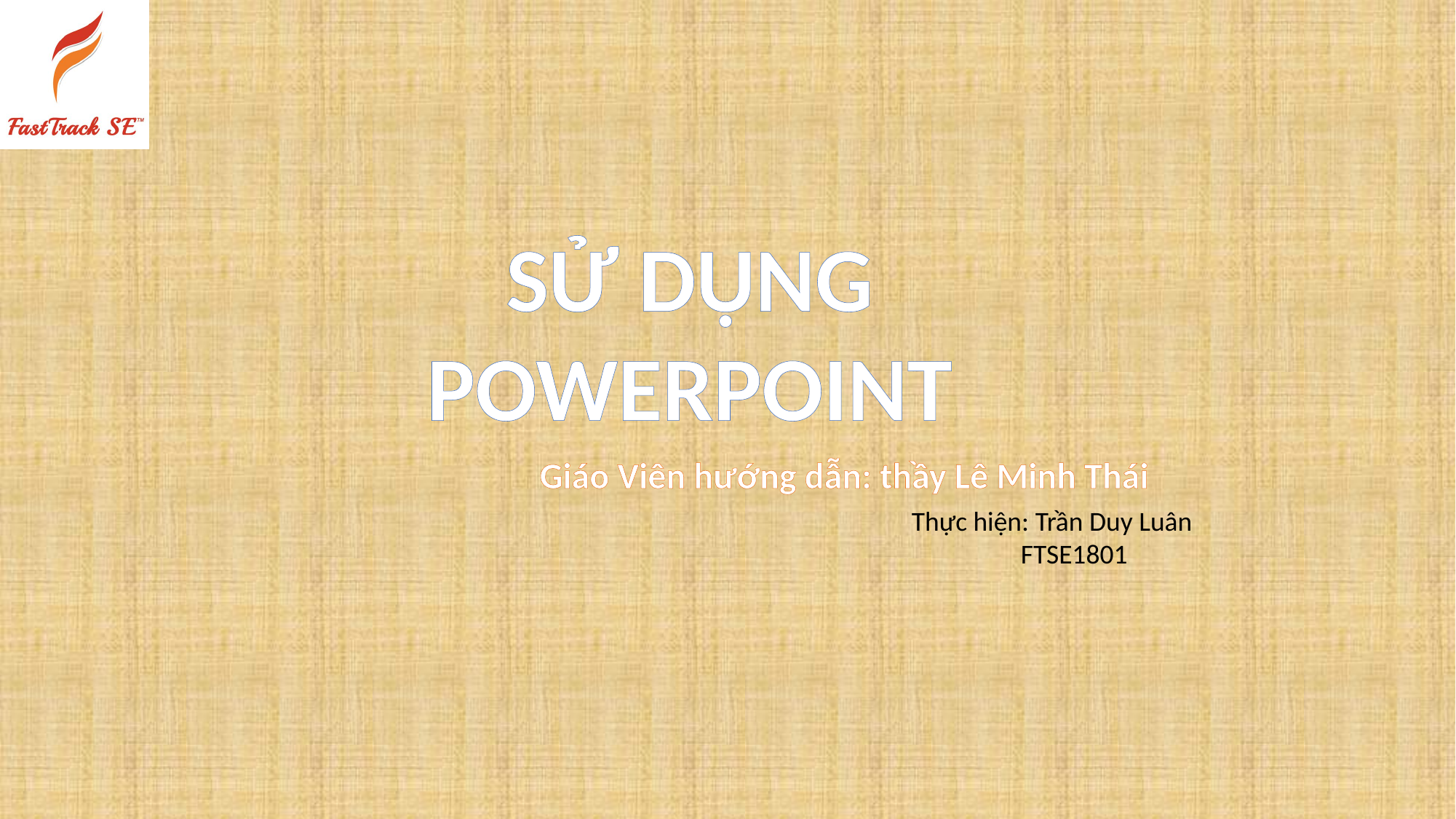

SỬ DỤNG POWERPOINT
Giáo Viên hướng dẫn: thầy Lê Minh Thái
Thực hiện: Trần Duy Luân
	FTSE1801